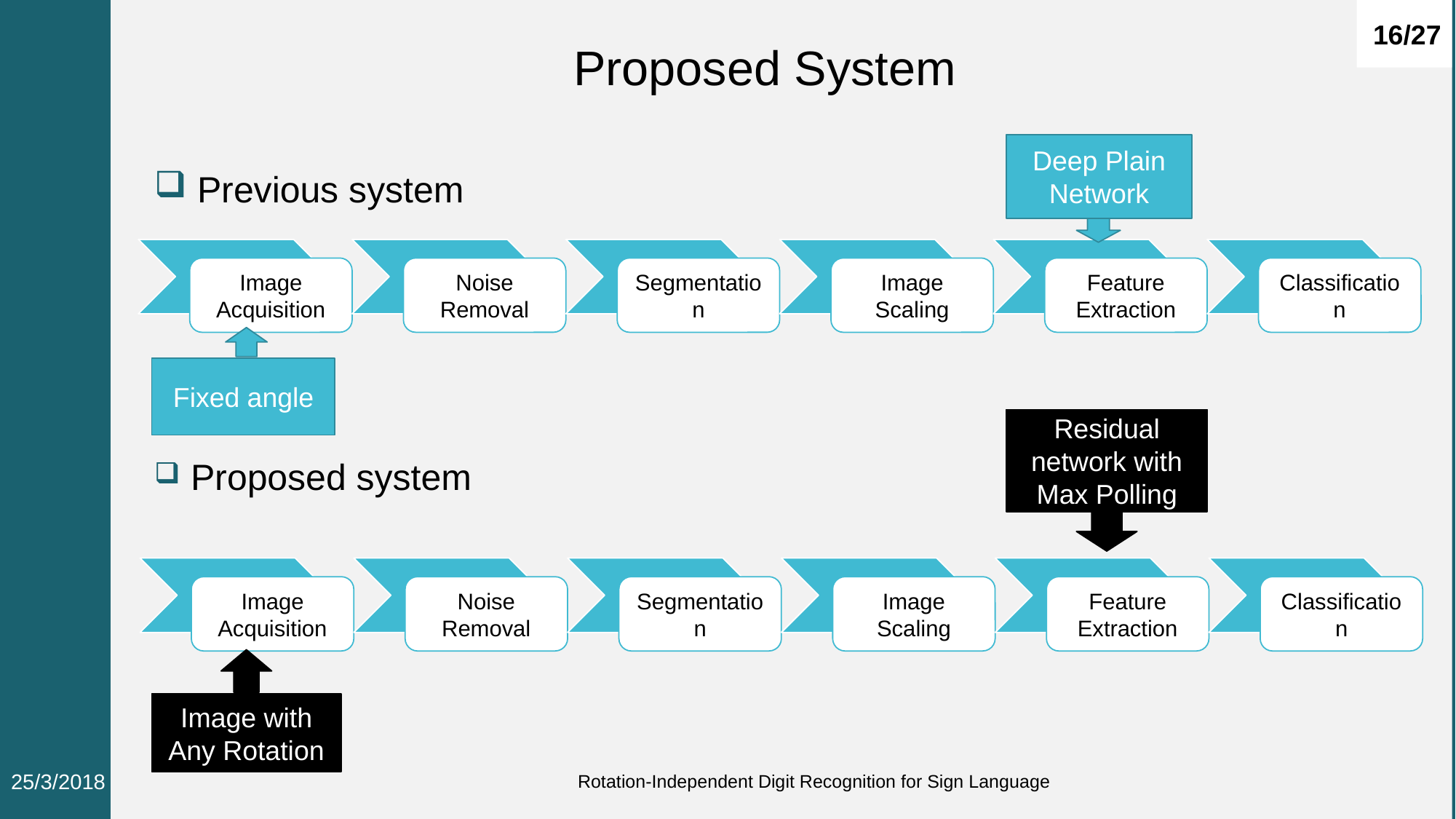

Proposed System

 Previous system

 Proposed system

16/27
Deep Plain Network
Image Acquisition
Noise Removal
Classification
Image Scaling
Feature Extraction
Segmentation

Fixed angle
Residual network with Max Polling
Image Acquisition
Noise Removal
Classification
Image Scaling
Feature Extraction
Segmentation

Image with Any Rotation
25/3/2018
Rotation-Independent Digit Recognition for Sign Language